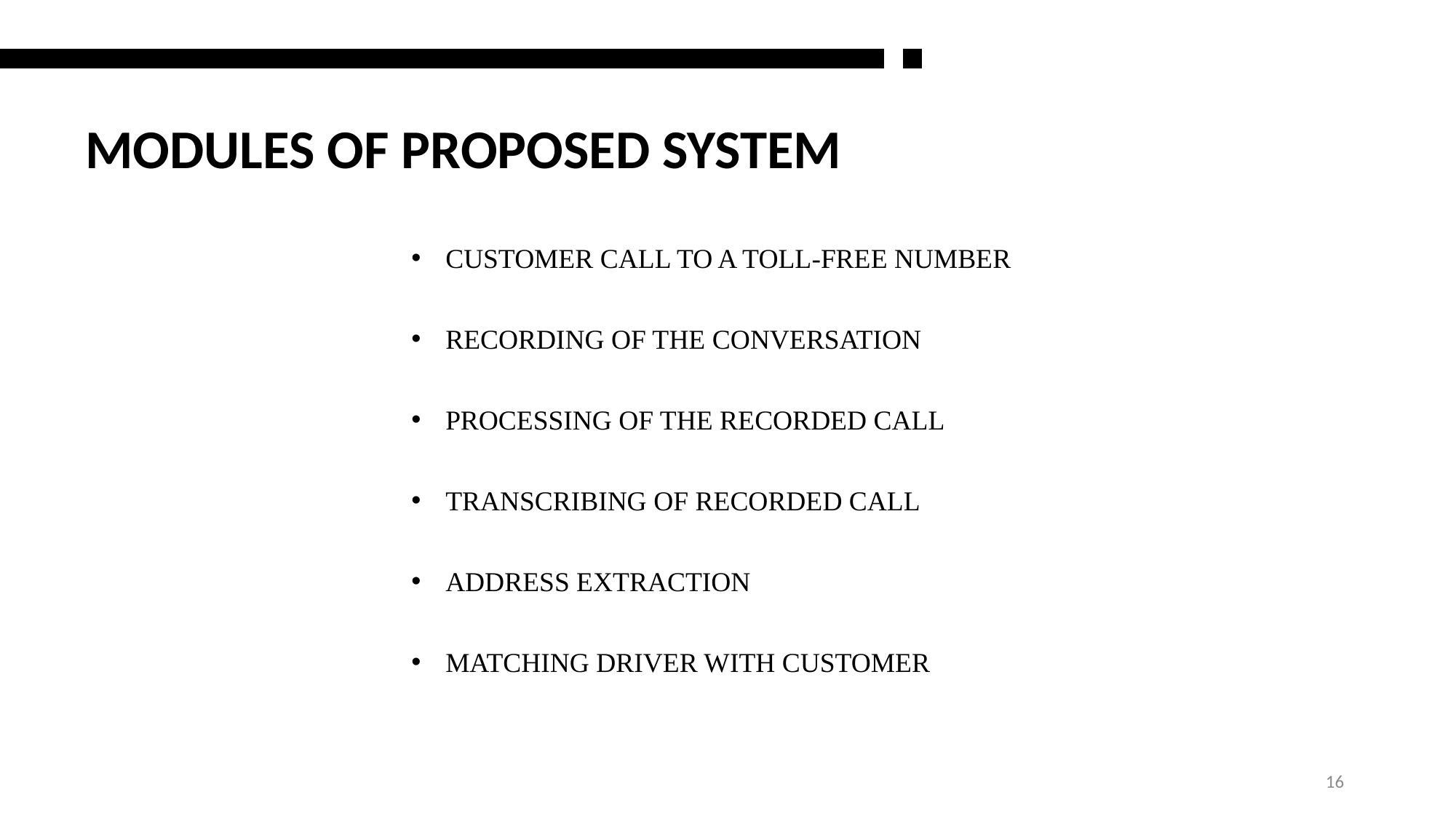

MODULES OF PROPOSED SYSTEM
CUSTOMER CALL TO A TOLL-FREE NUMBER
RECORDING OF THE CONVERSATION
PROCESSING OF THE RECORDED CALL
TRANSCRIBING OF RECORDED CALL
ADDRESS EXTRACTION
MATCHING DRIVER WITH CUSTOMER

16